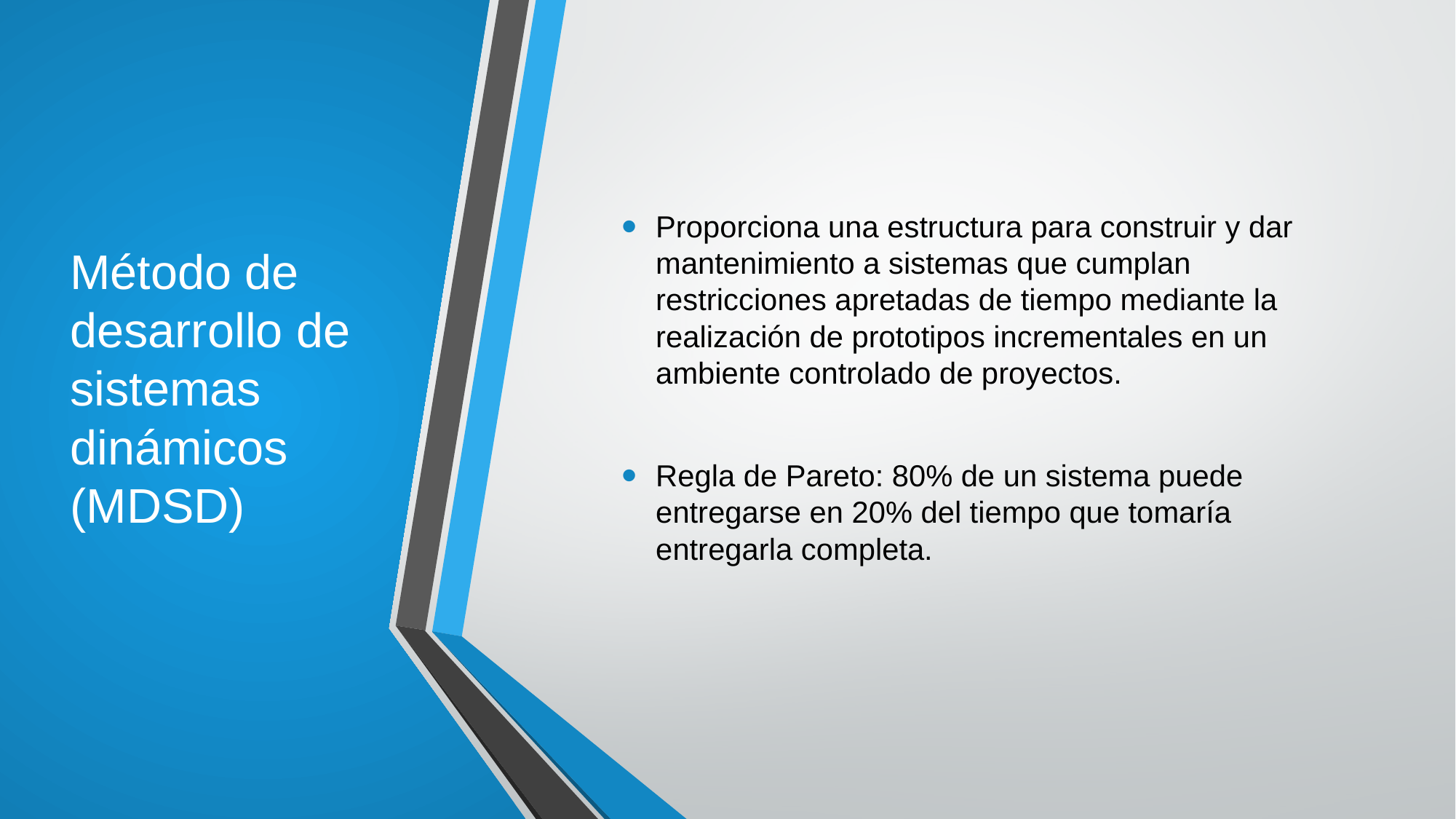

# Método de desarrollo de sistemas dinámicos (MDSD)
Proporciona una estructura para construir y dar mantenimiento a sistemas que cumplan restricciones apretadas de tiempo mediante la realización de prototipos incrementales en un ambiente controlado de proyectos.

Regla de Pareto: 80% de un sistema puede entregarse en 20% del tiempo que tomaría entregarla completa.